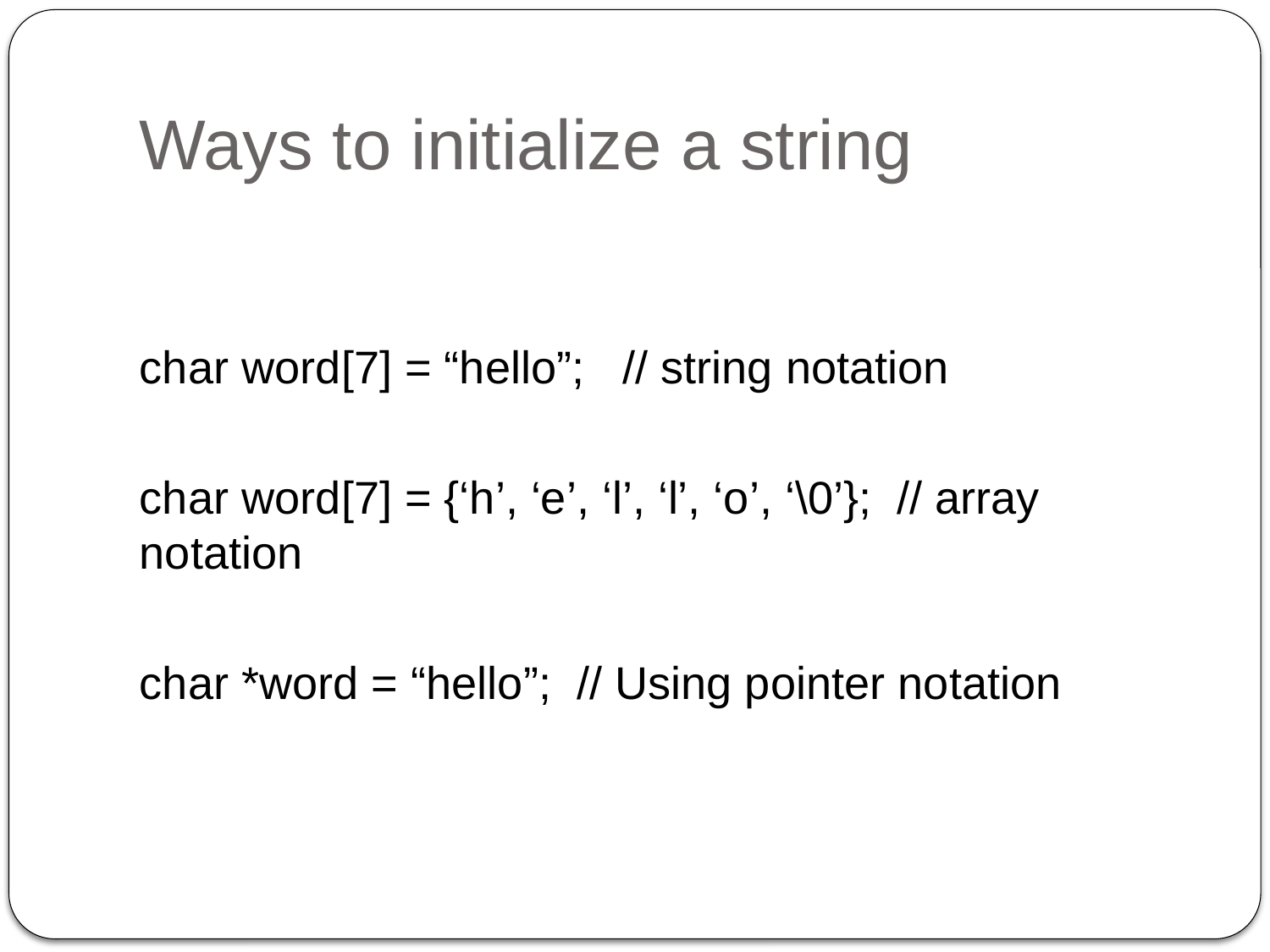

# Ways to initialize a string

char word[7] = “hello”;   // string notation

char word[7] = {‘h’, ‘e’, ‘l’, ‘l’, ‘o’, ‘\0’};  // array notation

char *word = “hello”;  // Using pointer notation